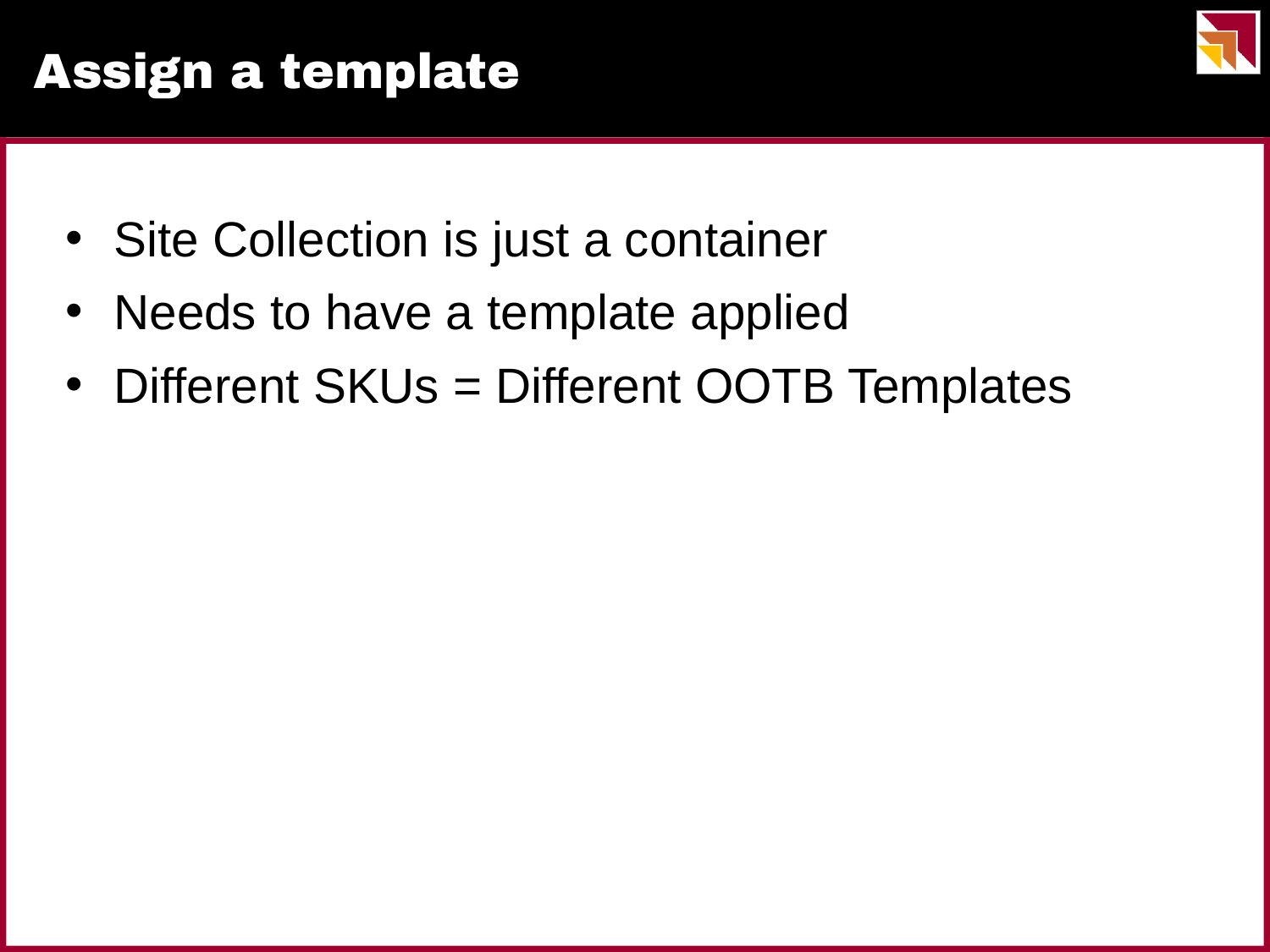

# Assign a template
Site Collection is just a container
Needs to have a template applied
Different SKUs = Different OOTB Templates